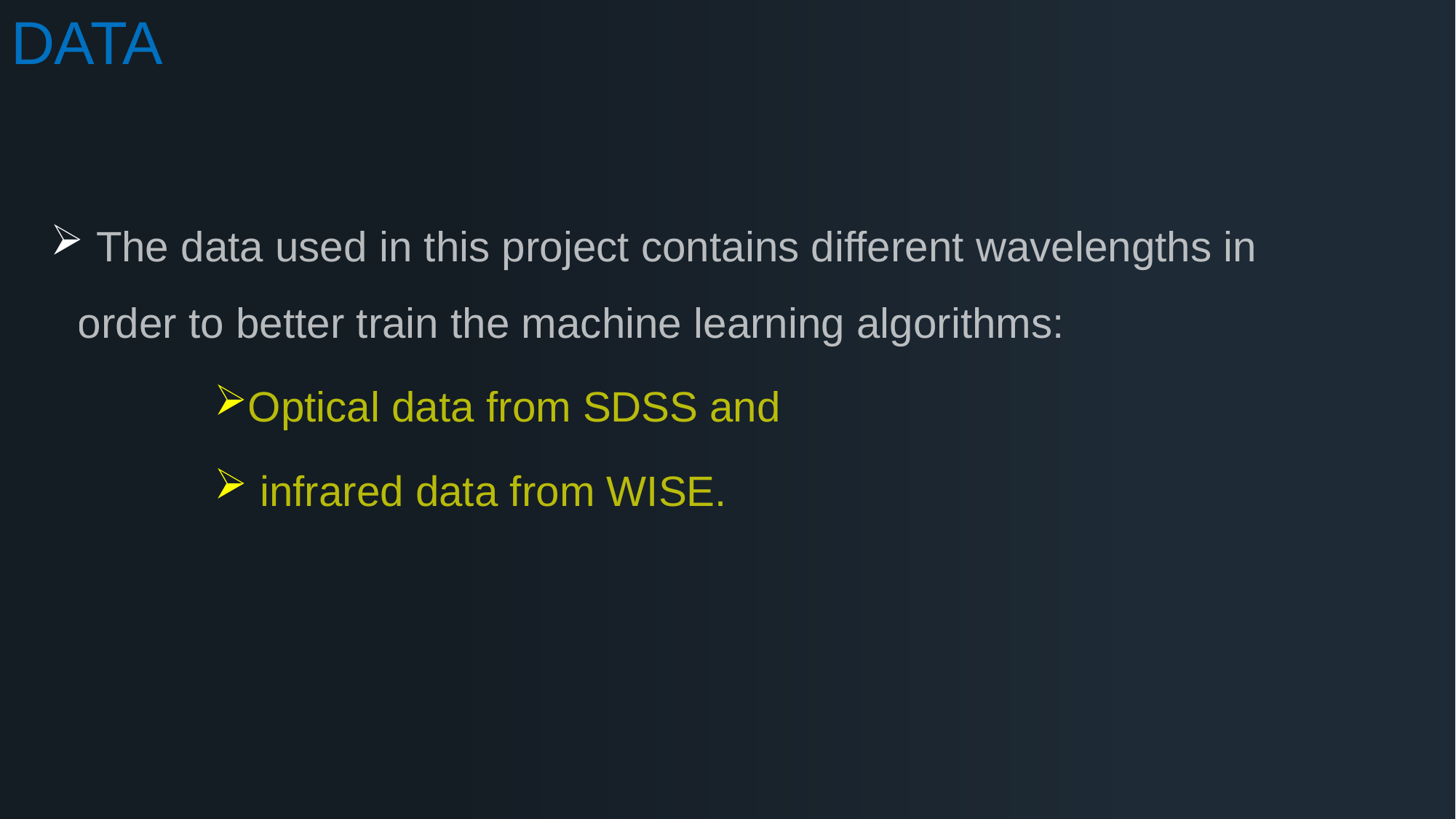

# DATA

 The data used in this project contains different wavelengths in order to better train the machine learning algorithms:
Optical data from SDSS and
 infrared data from WISE.